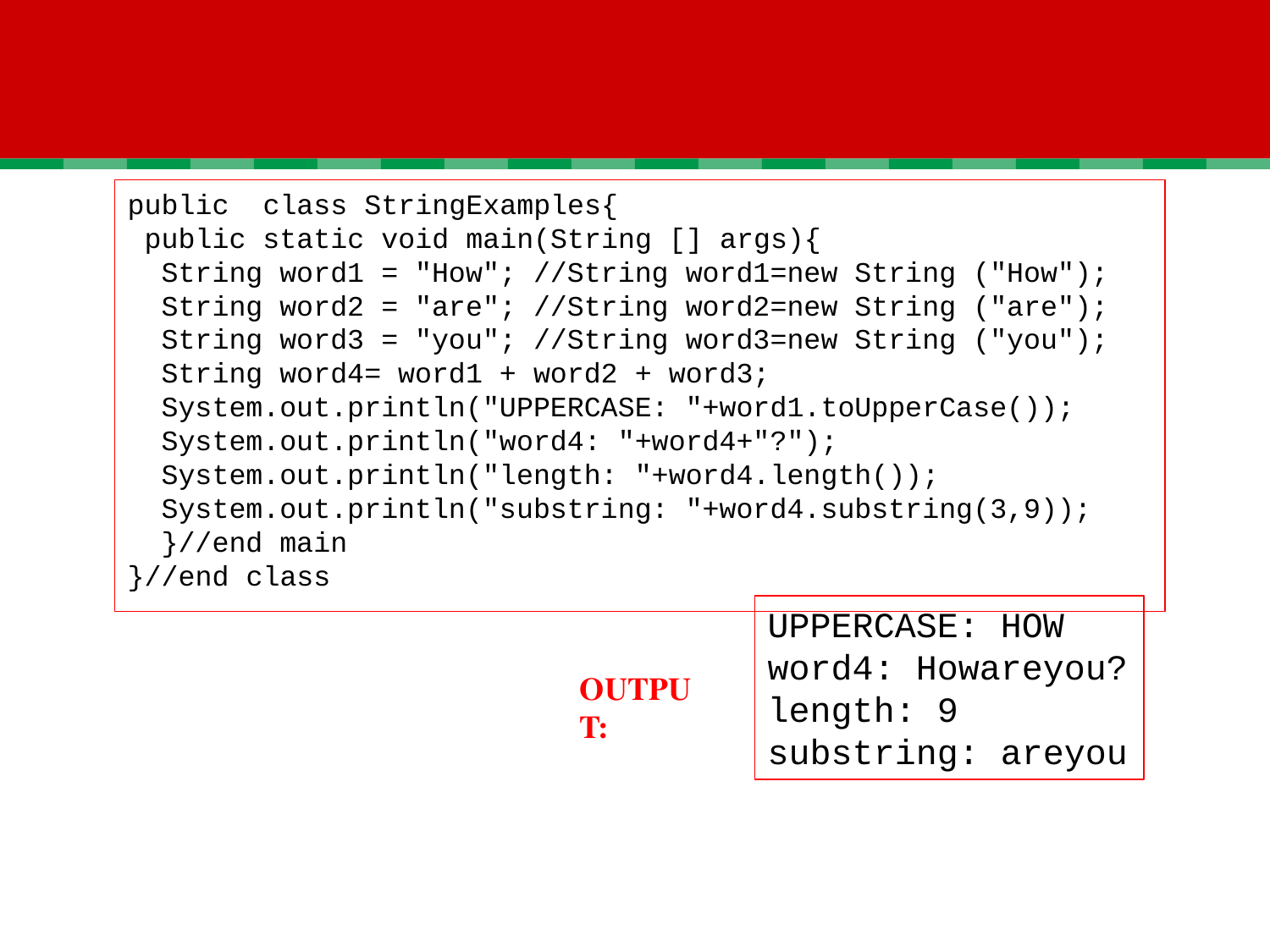

public  class StringExamples{
 public static void main(String [] args){
  String word1 = "How"; //String word1=new String ("How");
  String word2 = "are"; //String word2=new String ("are");
  String word3 = "you"; //String word3=new String ("you");
  String word4= word1 + word2 + word3;
  System.out.println("UPPERCASE: "+word1.toUpperCase());
  System.out.println("word4: "+word4+"?");
  System.out.println("length: "+word4.length());
  System.out.println("substring: "+word4.substring(3,9));
  }//end main
}//end class
UPPERCASE: HOW
word4: Howareyou?
length: 9
substring: areyou
OUTPUT: